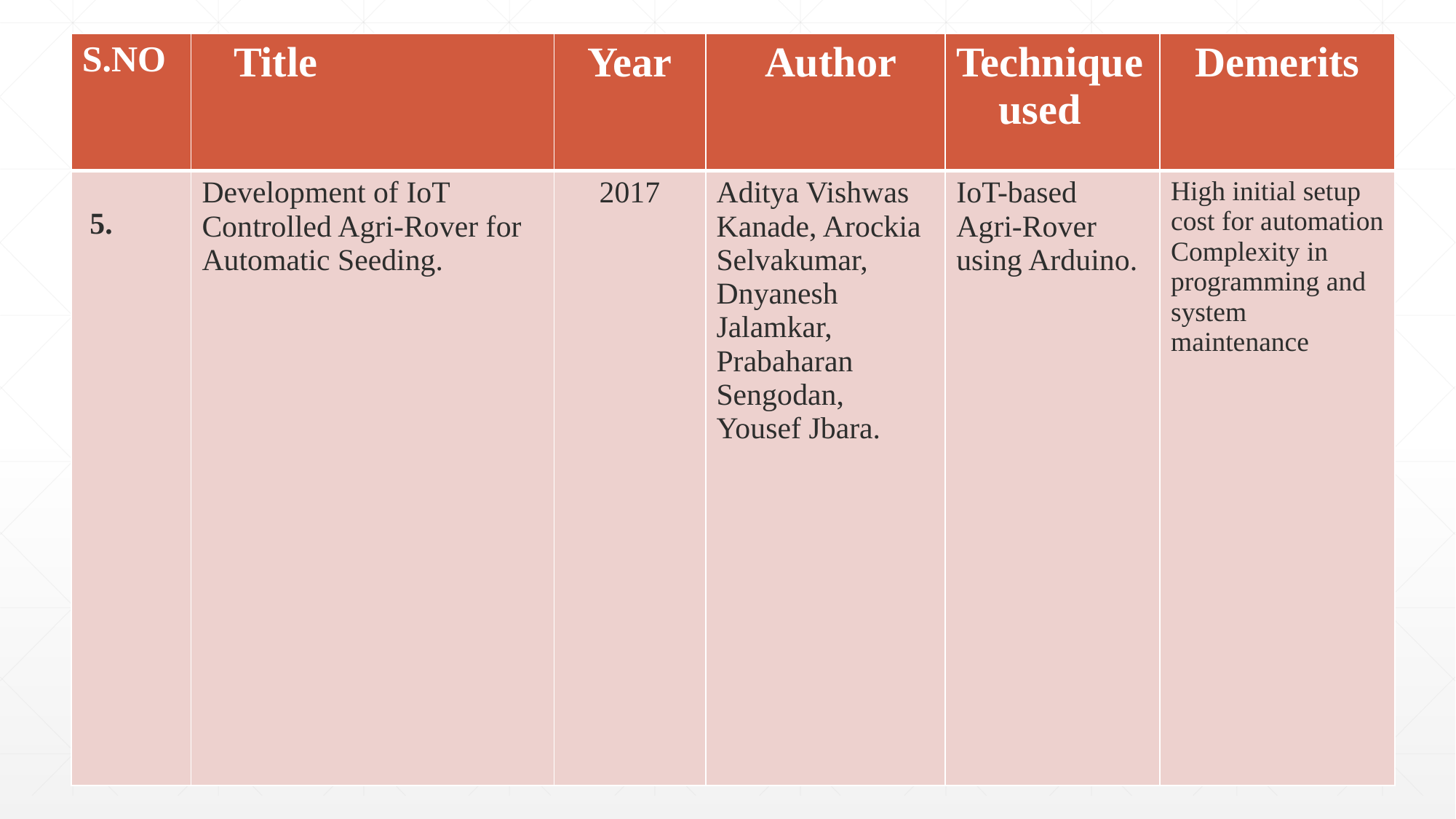

| S.NO | Title | Year | Author | Technique     used | Demerits |
| --- | --- | --- | --- | --- | --- |
| 5. | Development of IoT Controlled Agri-Rover for Automatic Seeding. | 2017 | Aditya Vishwas Kanade, Arockia Selvakumar, Dnyanesh Jalamkar, Prabaharan Sengodan, Yousef Jbara. | IoT-based Agri-Rover using Arduino. | High initial setup cost for automation Complexity in programming and system maintenance |